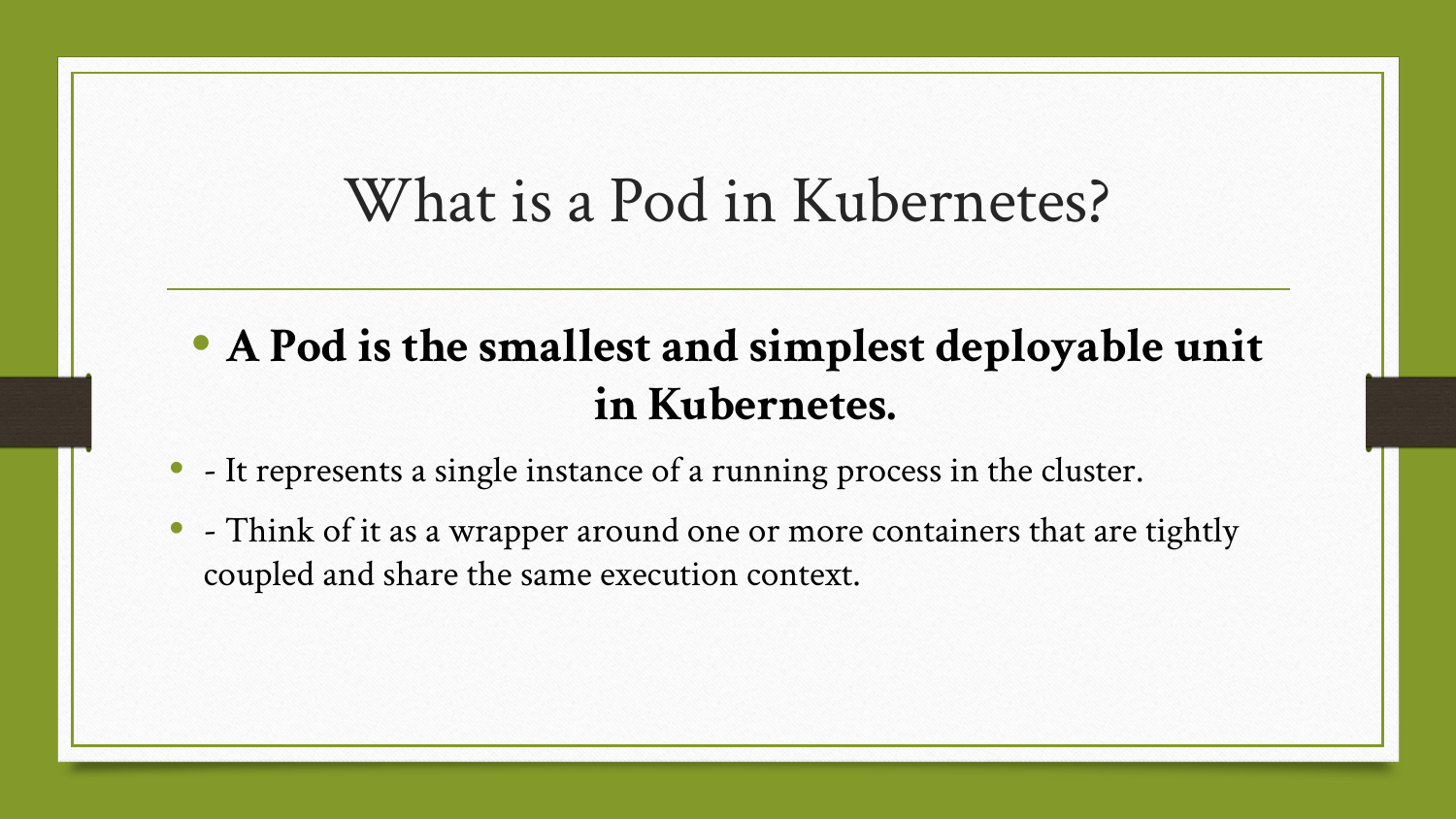

# What is a Pod in Kubernetes?
A Pod is the smallest and simplest deployable unit in Kubernetes.
- It represents a single instance of a running process in the cluster.
- Think of it as a wrapper around one or more containers that are tightly coupled and share the same execution context.